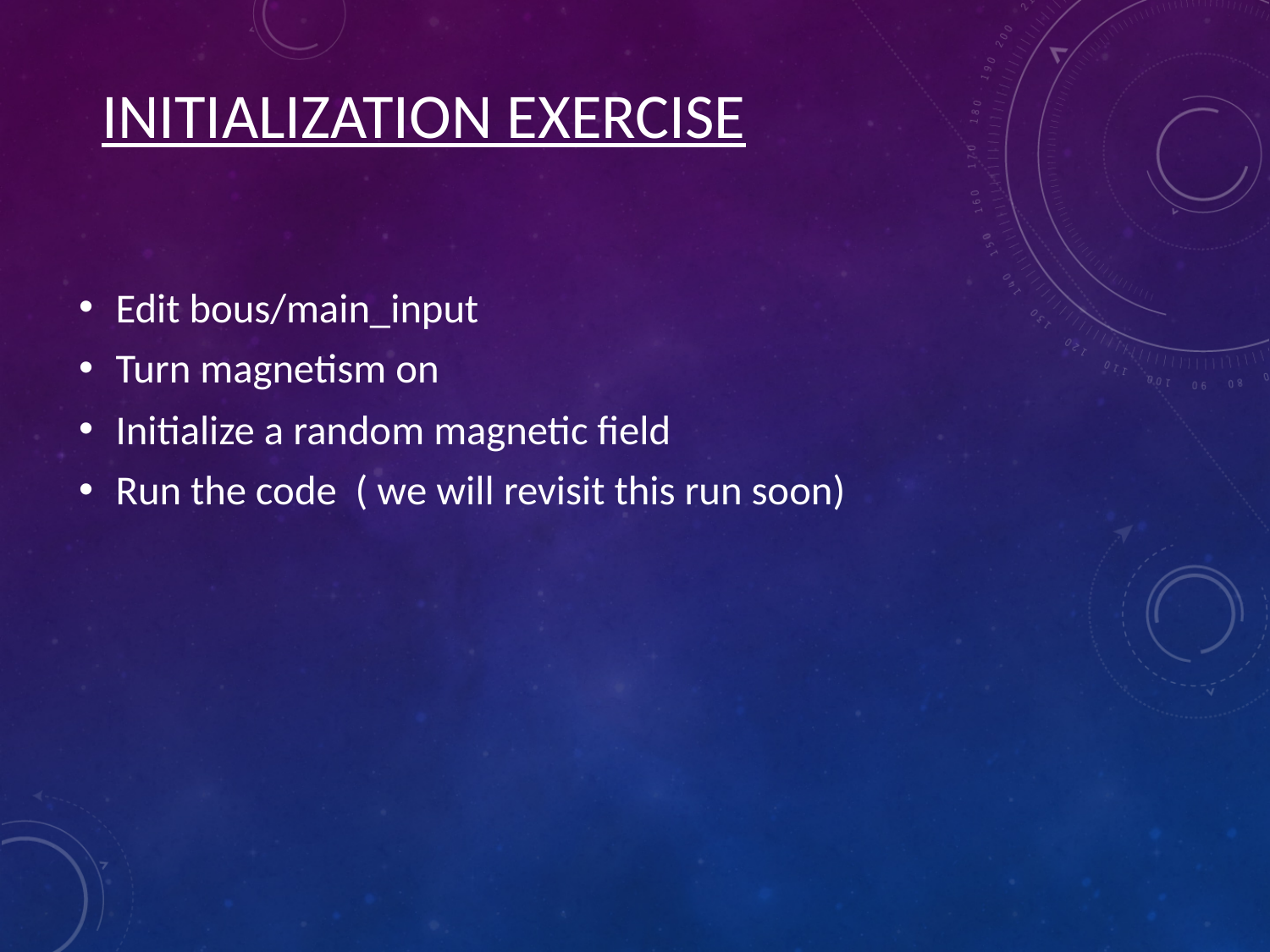

# Initialization Exercise

Edit bous/main_input
Turn magnetism on
Initialize a random magnetic field
Run the code  ( we will revisit this run soon)